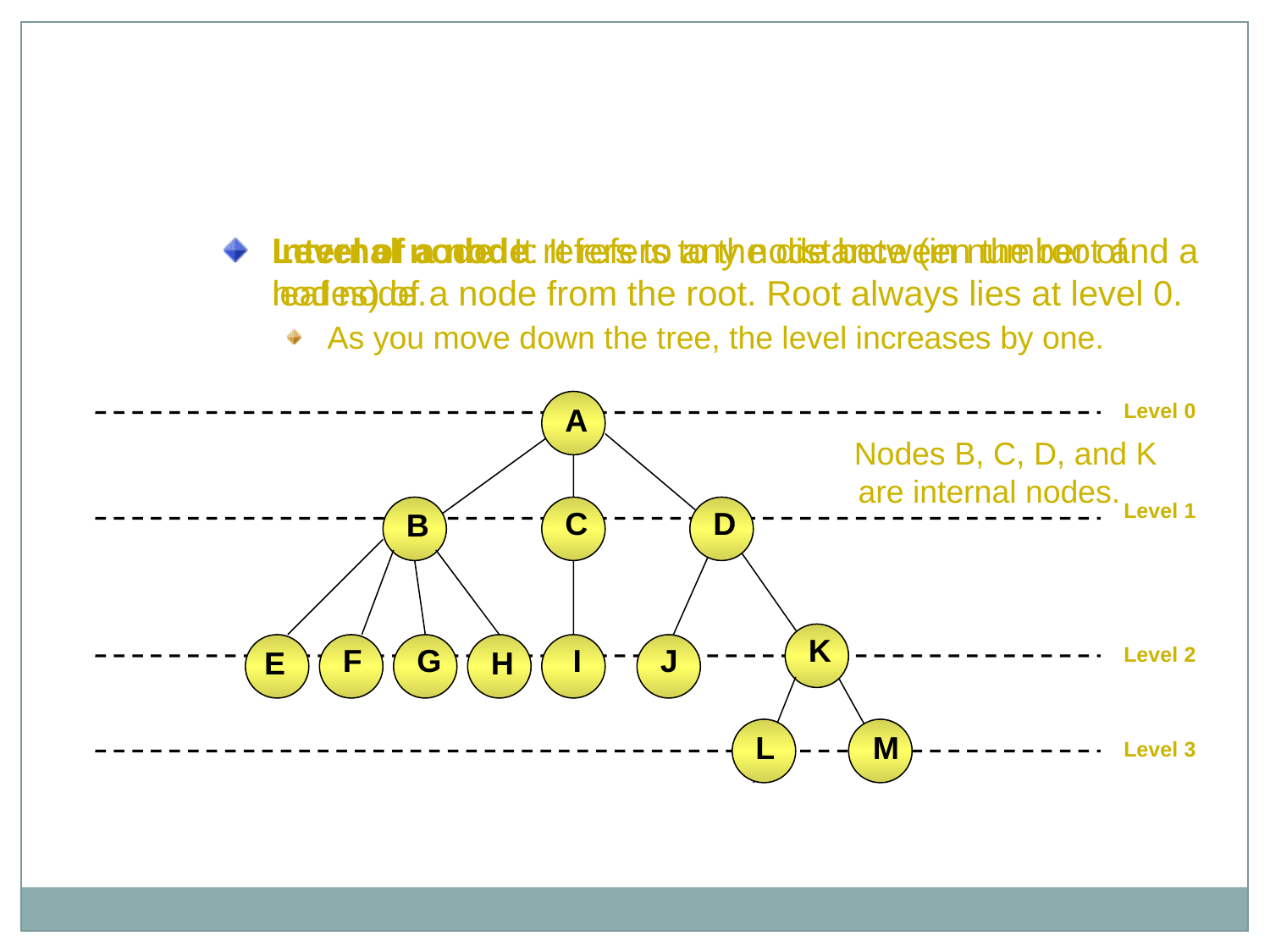

Tree Terminology (Contd.)
Internal node: It refers to any node between the root and a leaf node.
Level of a node: It refers to the distance (in number of nodes) of a node from the root. Root always lies at level 0.
As you move down the tree, the level increases by one.

    Nodes B, C, D, and K are internal nodes.

Level 0
A

Level 1

C

D
B

K

F

G

I

J
Level 2
E
H

L
M
Level 3